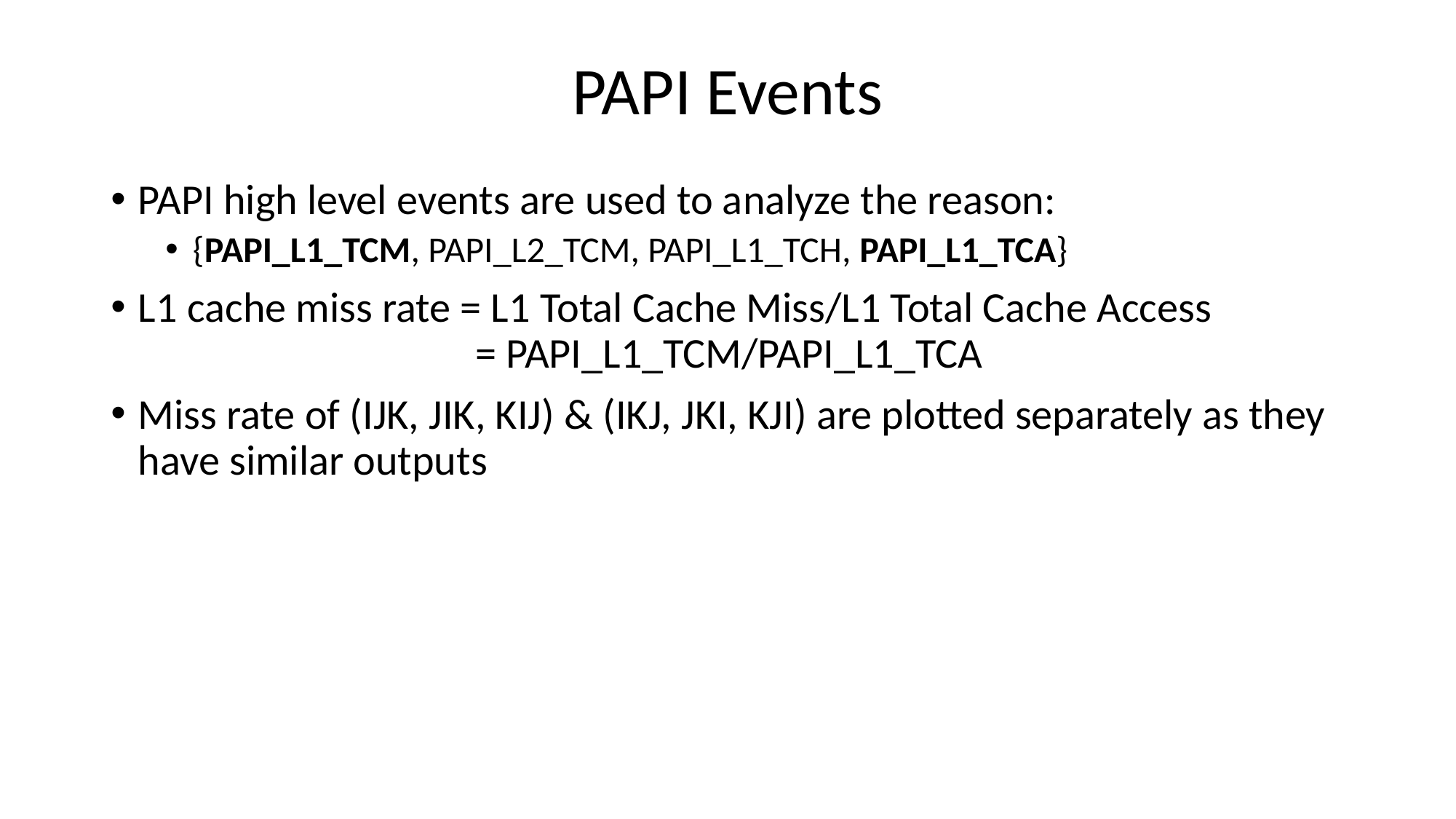

# PAPI Events
PAPI high level events are used to analyze the reason:
{PAPI_L1_TCM, PAPI_L2_TCM, PAPI_L1_TCH, PAPI_L1_TCA}
L1 cache miss rate = L1 Total Cache Miss/L1 Total Cache Access
			 = PAPI_L1_TCM/PAPI_L1_TCA
Miss rate of (IJK, JIK, KIJ) & (IKJ, JKI, KJI) are plotted separately as they have similar outputs